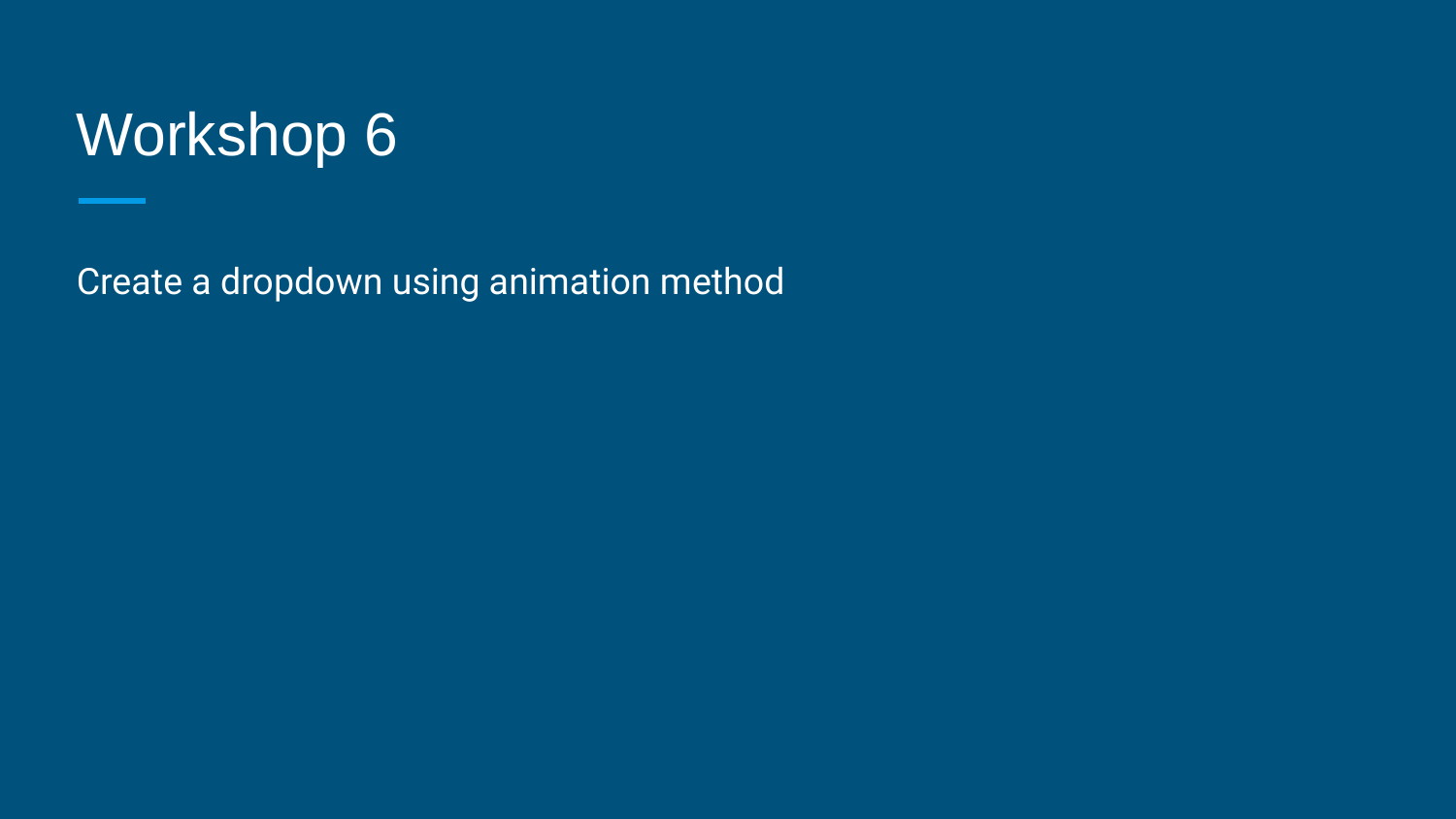

# Workshop 6
Create a dropdown using animation method